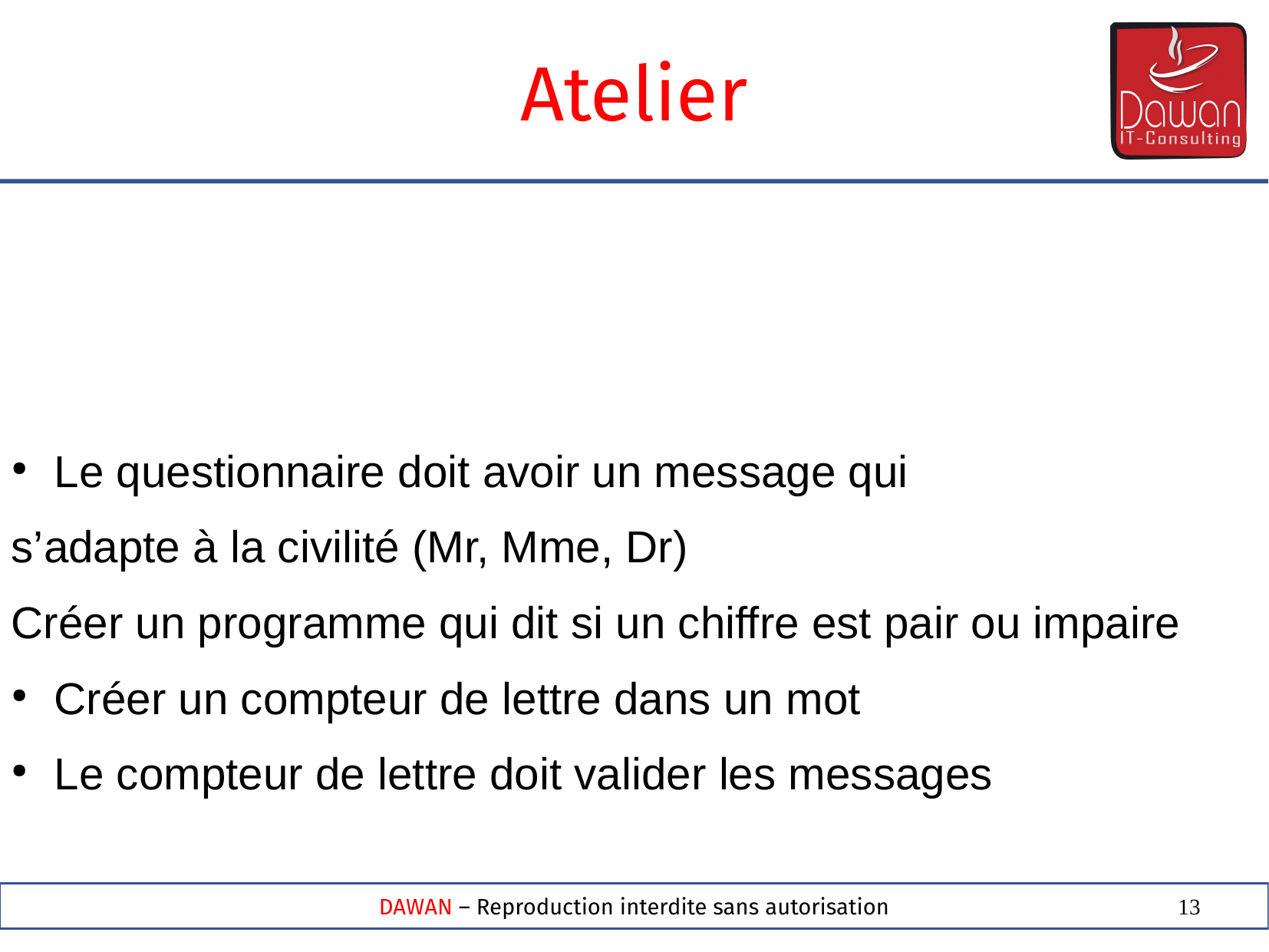

Atelier
Le questionnaire doit avoir un message qui
s’adapte à la civilité (Mr, Mme, Dr)
Créer un programme qui dit si un chiffre est pair ou impaire
Créer un compteur de lettre dans un mot
Le compteur de lettre doit valider les messages

13